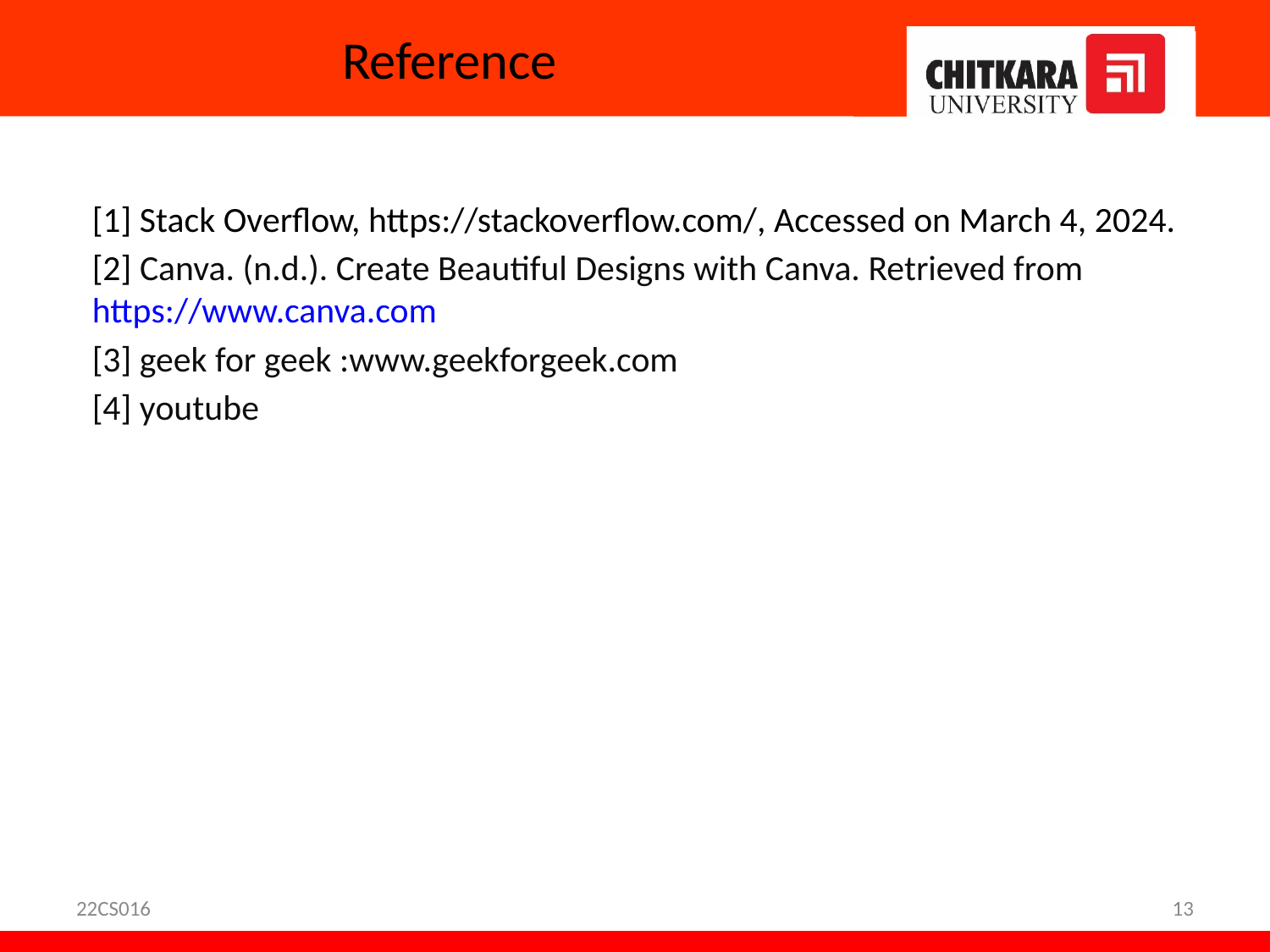

# Reference
[1] Stack Overflow, https://stackoverflow.com/, Accessed on March 4, 2024.
[2] Canva. (n.d.). Create Beautiful Designs with Canva. Retrieved from https://www.canva.com
[3] geek for geek :www.geekforgeek.com
[4] youtube

22CS016
13